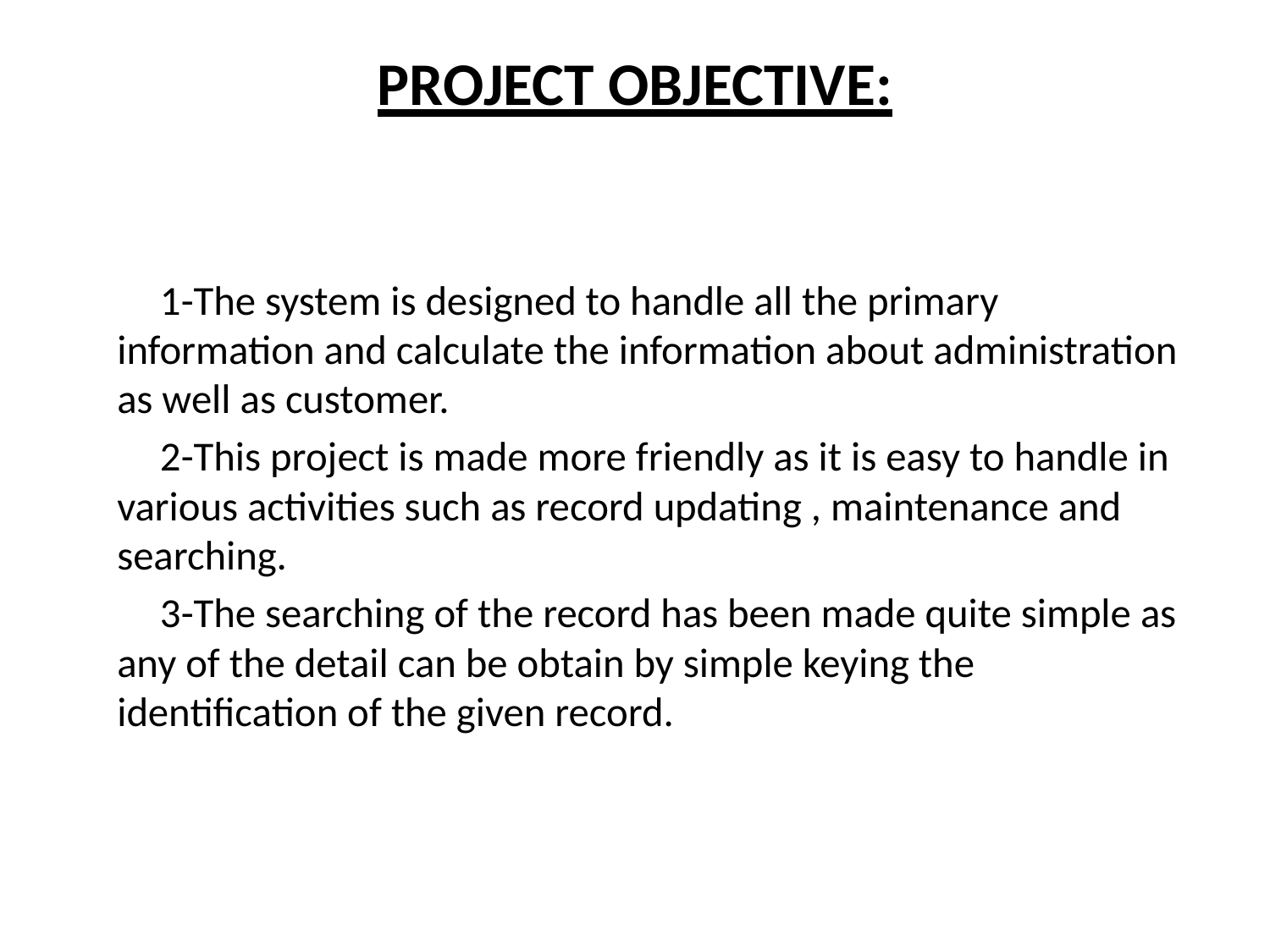

# PROJECT OBJECTIVE:

         1-The system is designed to handle all the primary information and calculate the information about administration as well as customer.
         2-This project is made more friendly as it is easy to handle in various activities such as record updating , maintenance and searching.
         3-The searching of the record has been made quite simple as any of the detail can be obtain by simple keying the identification of the given record.